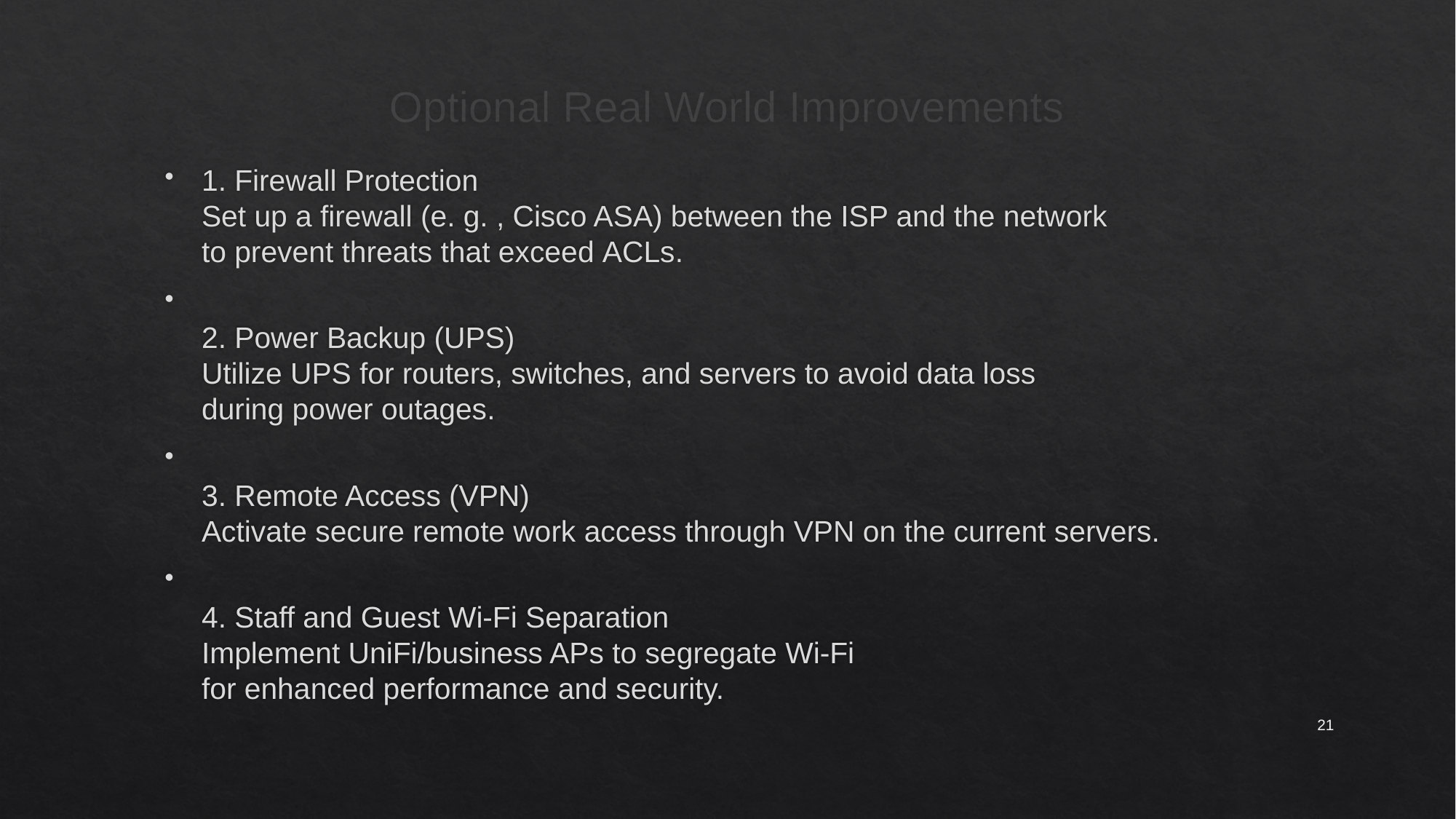

# Optional Real World Improvements
1. Firewall Protection
Set up a firewall (e. g. , Cisco ASA) between the ISP and the network to prevent threats that exceed ACLs.
2. Power Backup (UPS)
Utilize UPS for routers, switches, and servers to avoid data loss during power outages.
3. Remote Access (VPN)
Activate secure remote work access through VPN on the current servers.
4. Staff and Guest Wi-Fi Separation
Implement UniFi/business APs to segregate Wi-Fi for enhanced performance and security.
21